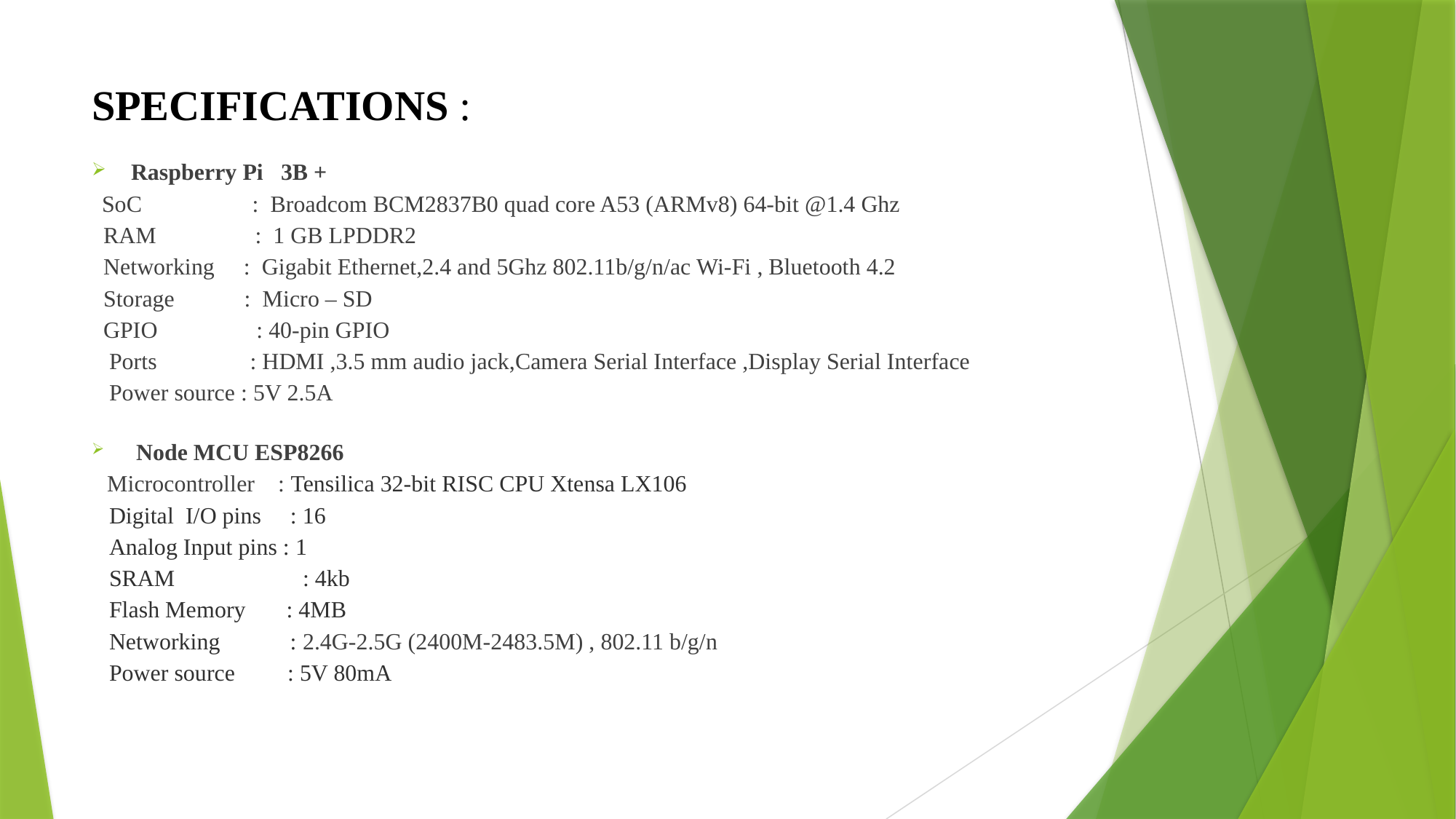

# SPECIFICATIONS :
Raspberry Pi   3B +
  SoC                   :  Broadcom BCM2837B0 quad core A53 (ARMv8) 64-bit @1.4 Ghz
  RAM                 :  1 GB LPDDR2
  Networking     :  Gigabit Ethernet,2.4 and 5Ghz 802.11b/g/n/ac Wi-Fi , Bluetooth 4.2
  Storage            :  Micro – SD
  GPIO                 : 40-pin GPIO
   Ports                : HDMI ,3.5 mm audio jack,Camera Serial Interface ,Display Serial Interface
   Power source : 5V 2.5A

 Node MCU ESP8266
   Microcontroller    : Tensilica 32-bit RISC CPU Xtensa LX106
   Digital  I/O pins     : 16
   Analog Input pins : 1
   SRAM                      : 4kb
   Flash Memory       : 4MB
   Networking            : 2.4G-2.5G (2400M-2483.5M) , 802.11 b/g/n
   Power source         : 5V 80mA